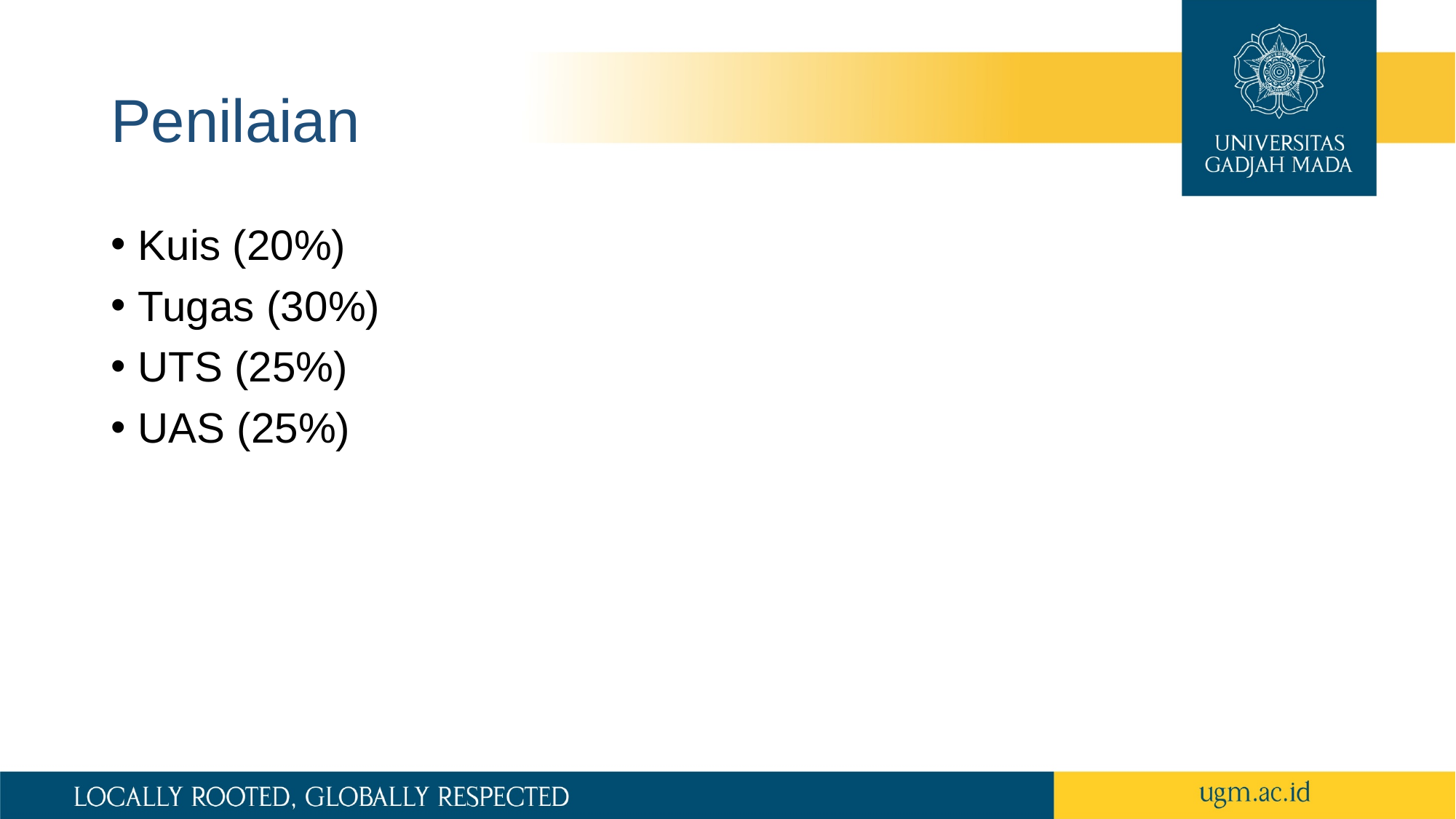

# Penilaian
Kuis (20%)
Tugas (30%)
UTS (25%)
UAS (25%)